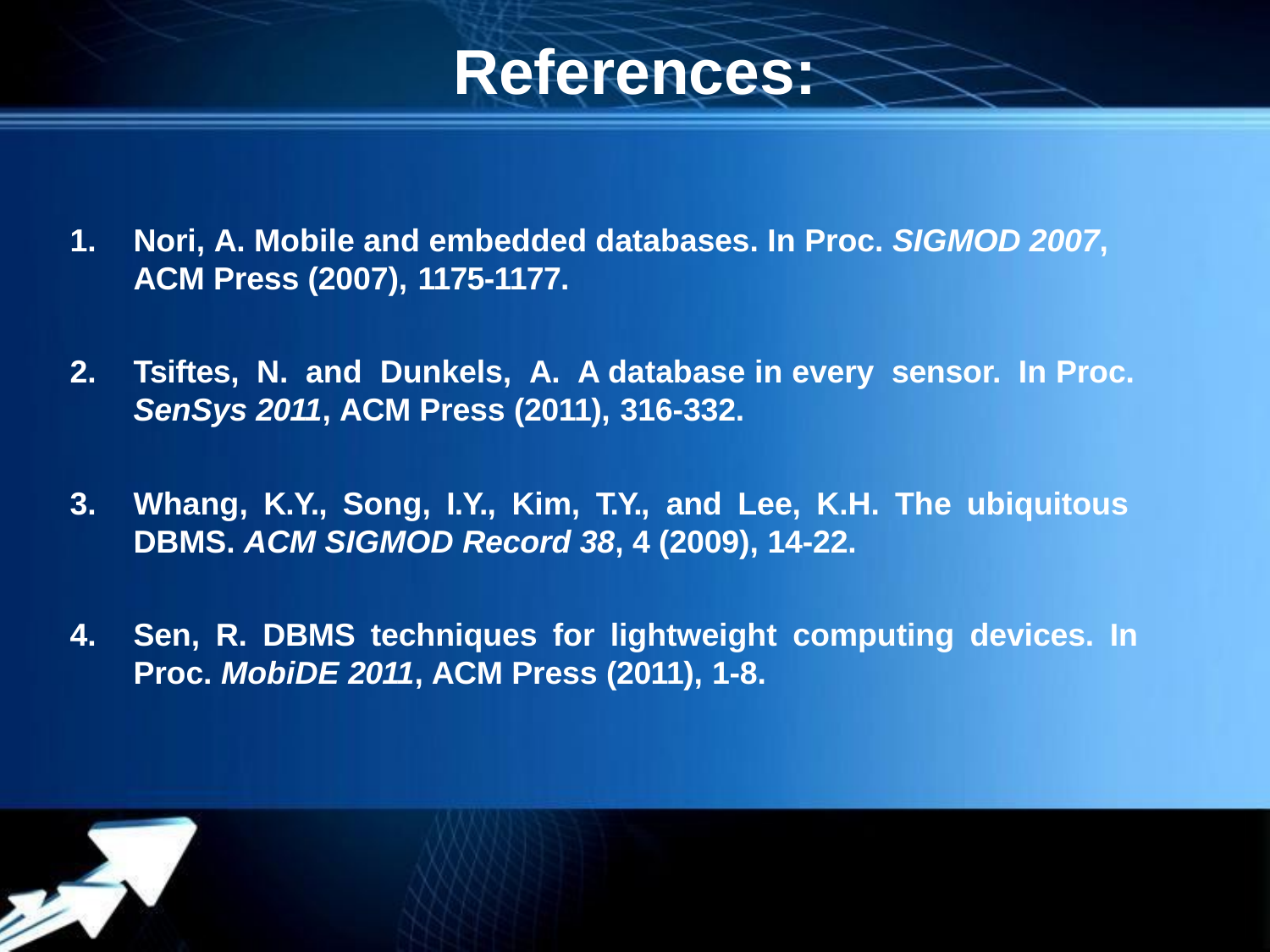

Powerpoint Templates

# References:
Nori, A. Mobile and embedded databases. In Proc. SIGMOD 2007,  ACM Press (2007), 1175-1177.

Tsiftes,  N.  and  Dunkels,  A.  A database in every  sensor.  In Proc.
SenSys 2011, ACM Press (2011), 316-332.

Whang, K.Y., Song, I.Y., Kim, T.Y.,  and Lee, K.H. The ubiquitous
DBMS. ACM SIGMOD Record 38, 4 (2009), 14-22.

Sen, R. DBMS techniques for lightweight computing devices. In
Proc. MobiDE 2011, ACM Press (2011), 1-8.